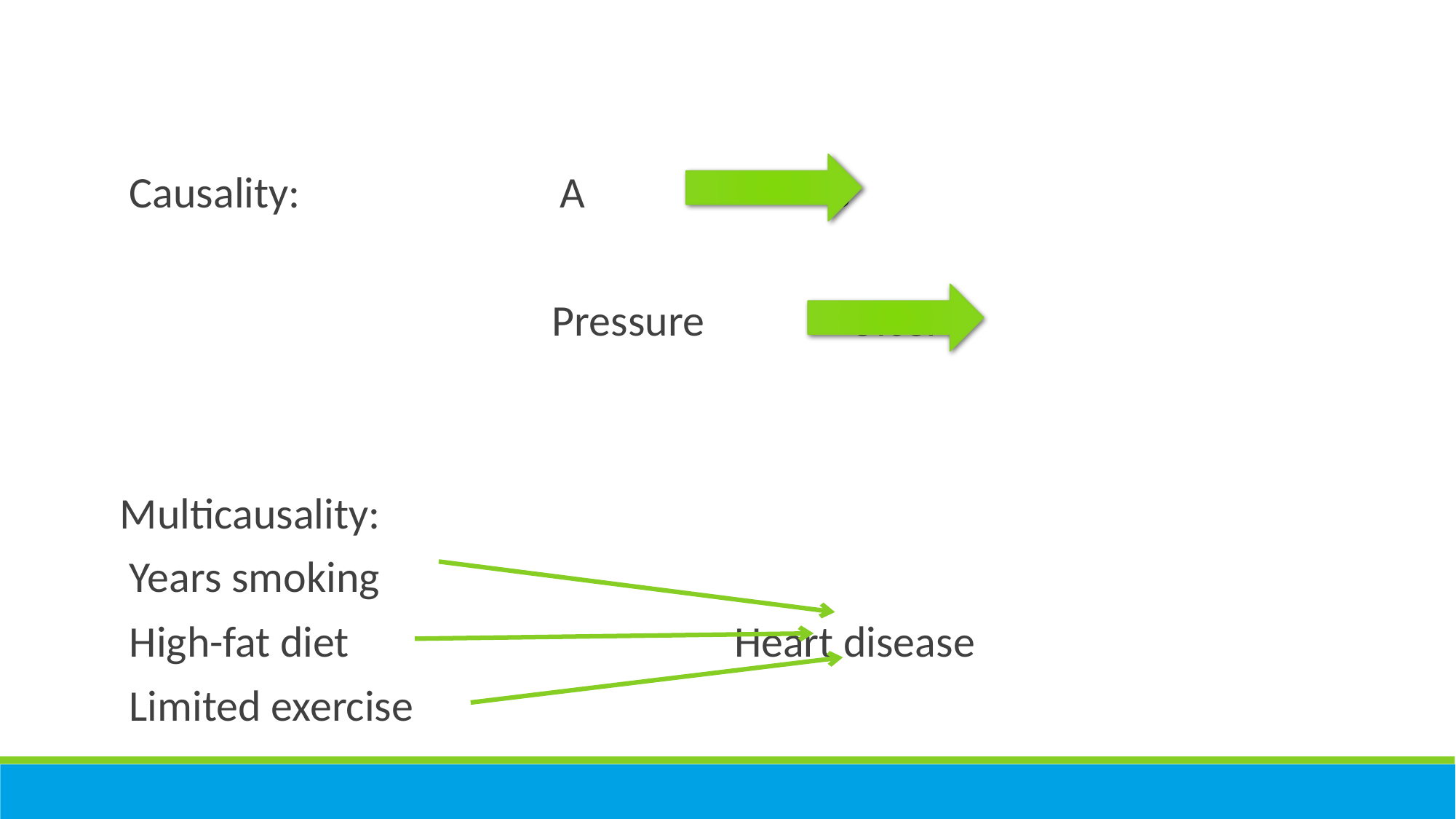

Causality:			                          A	                 	B

                                            Pressure 		           Ulcer

Multicausality:
		Years smoking
		High-fat diet		  	                          Heart disease
		Limited exercise